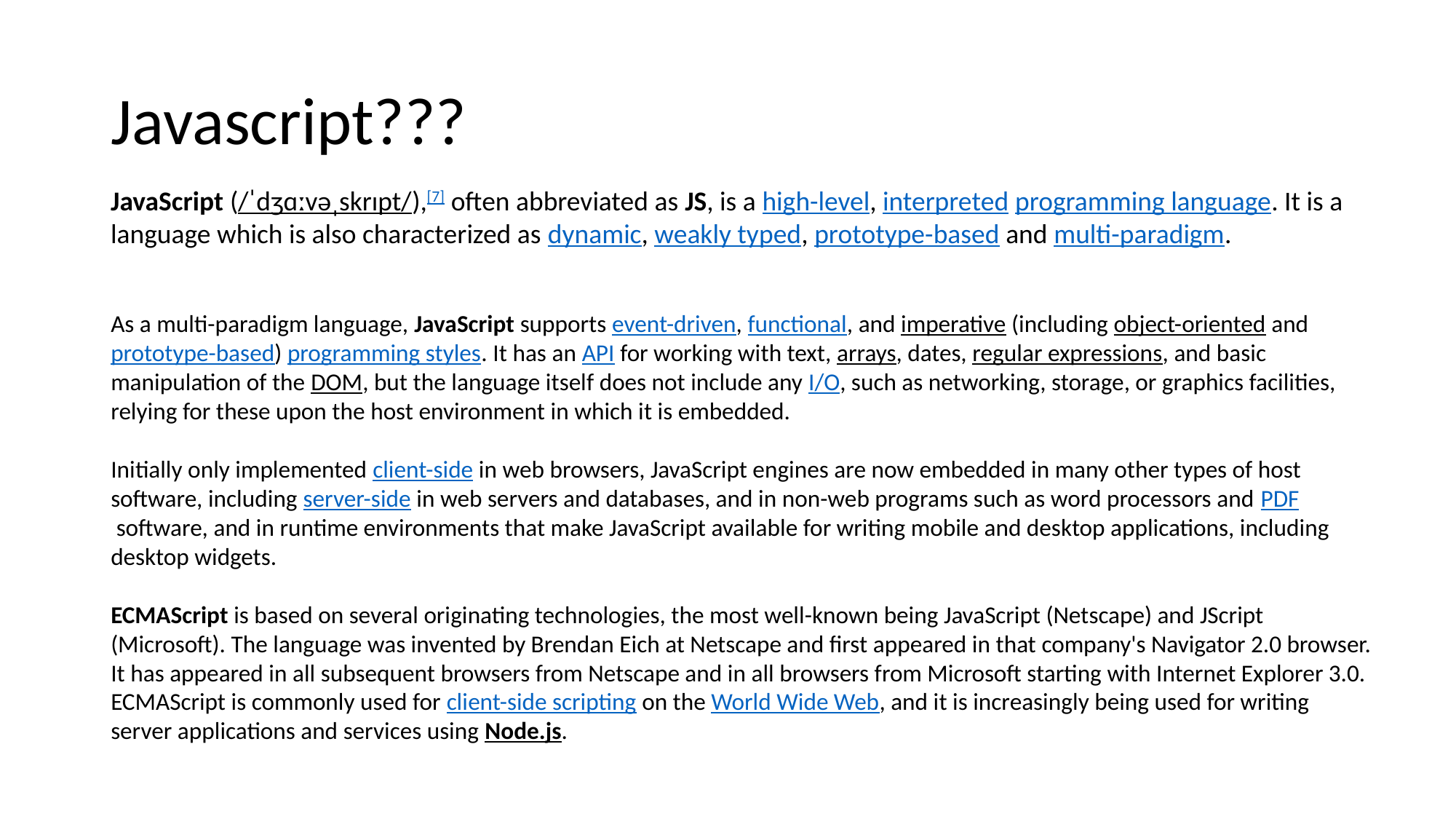

# Javascript???
JavaScript (/ˈdʒɑːvəˌskrɪpt/),[7] often abbreviated as JS, is a high-level, interpreted programming language. It is a language which is also characterized as dynamic, weakly typed, prototype-based and multi-paradigm.
As a multi-paradigm language, JavaScript supports event-driven, functional, and imperative (including object-oriented and prototype-based) programming styles. It has an API for working with text, arrays, dates, regular expressions, and basic manipulation of the DOM, but the language itself does not include any I/O, such as networking, storage, or graphics facilities, relying for these upon the host environment in which it is embedded.

Initially only implemented client-side in web browsers, JavaScript engines are now embedded in many other types of host software, including server-side in web servers and databases, and in non-web programs such as word processors and PDF software, and in runtime environments that make JavaScript available for writing mobile and desktop applications, including desktop widgets.

ECMAScript is based on several originating technologies, the most well-known being JavaScript (Netscape) and JScript (Microsoft). The language was invented by Brendan Eich at Netscape and first appeared in that company's Navigator 2.0 browser. It has appeared in all subsequent browsers from Netscape and in all browsers from Microsoft starting with Internet Explorer 3.0.
ECMAScript is commonly used for client-side scripting on the World Wide Web, and it is increasingly being used for writing server applications and services using Node.js.